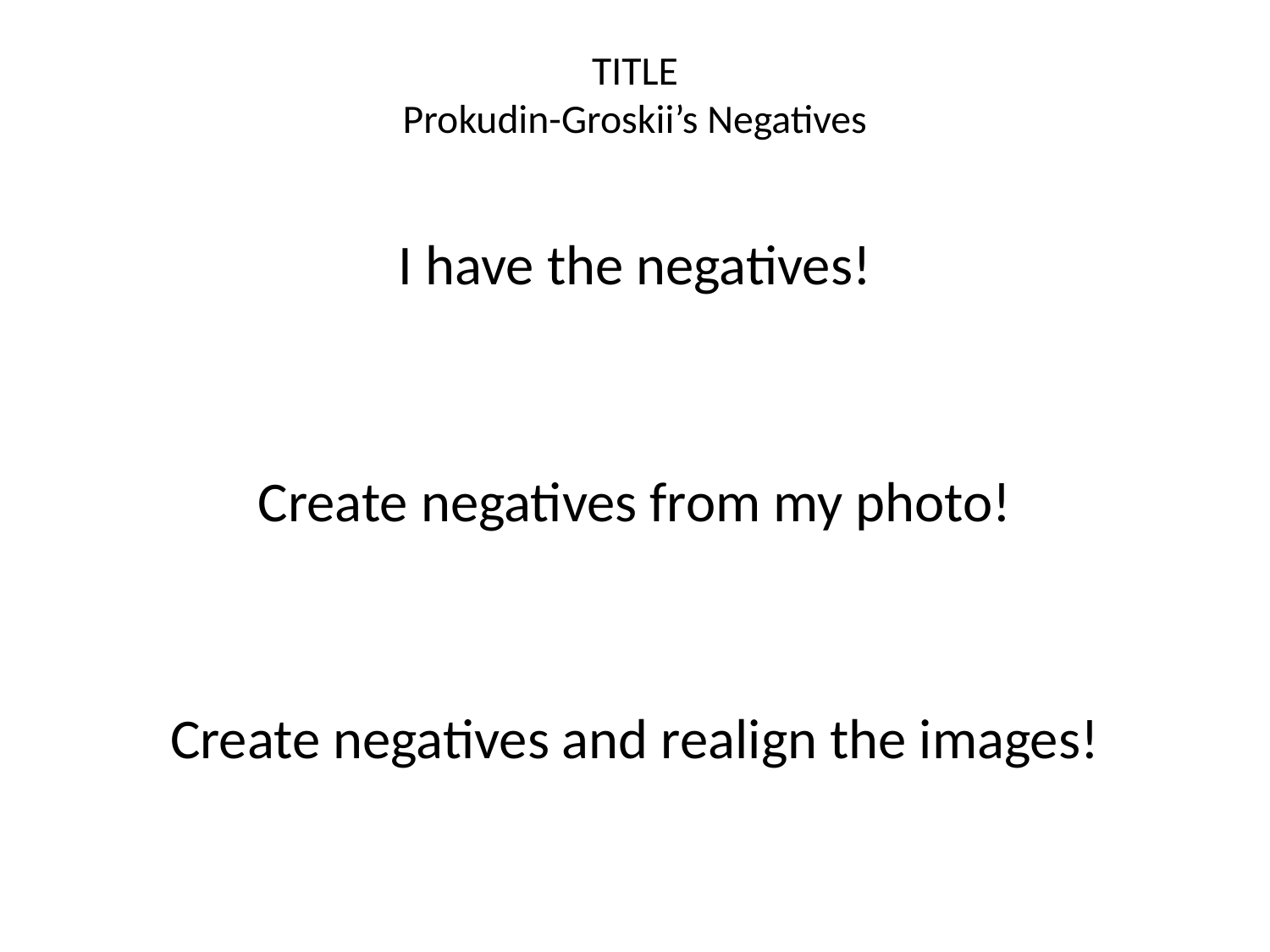

# TITLE Prokudin-Groskii’s Negatives
I have the negatives!

Create negatives from my photo!

Create negatives and realign the images!